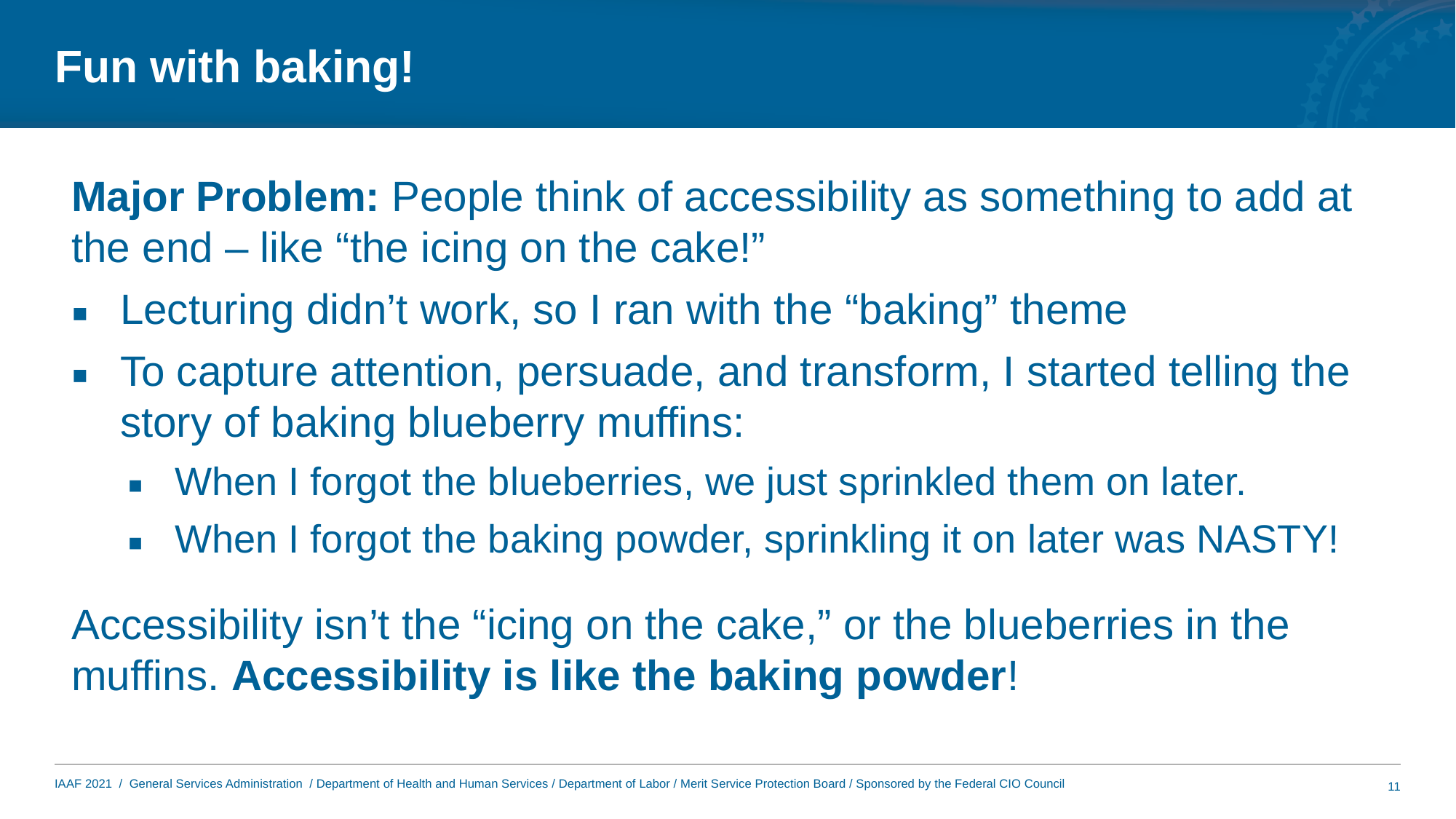

# Fun with baking!
Major Problem: People think of accessibility as something to add at the end – like “the icing on the cake!”
Lecturing didn’t work, so I ran with the “baking” theme
To capture attention, persuade, and transform, I started telling the story of baking blueberry muffins:
When I forgot the blueberries, we just sprinkled them on later.
When I forgot the baking powder, sprinkling it on later was NASTY!
Accessibility isn’t the “icing on the cake,” or the blueberries in the muffins. Accessibility is like the baking powder!
11